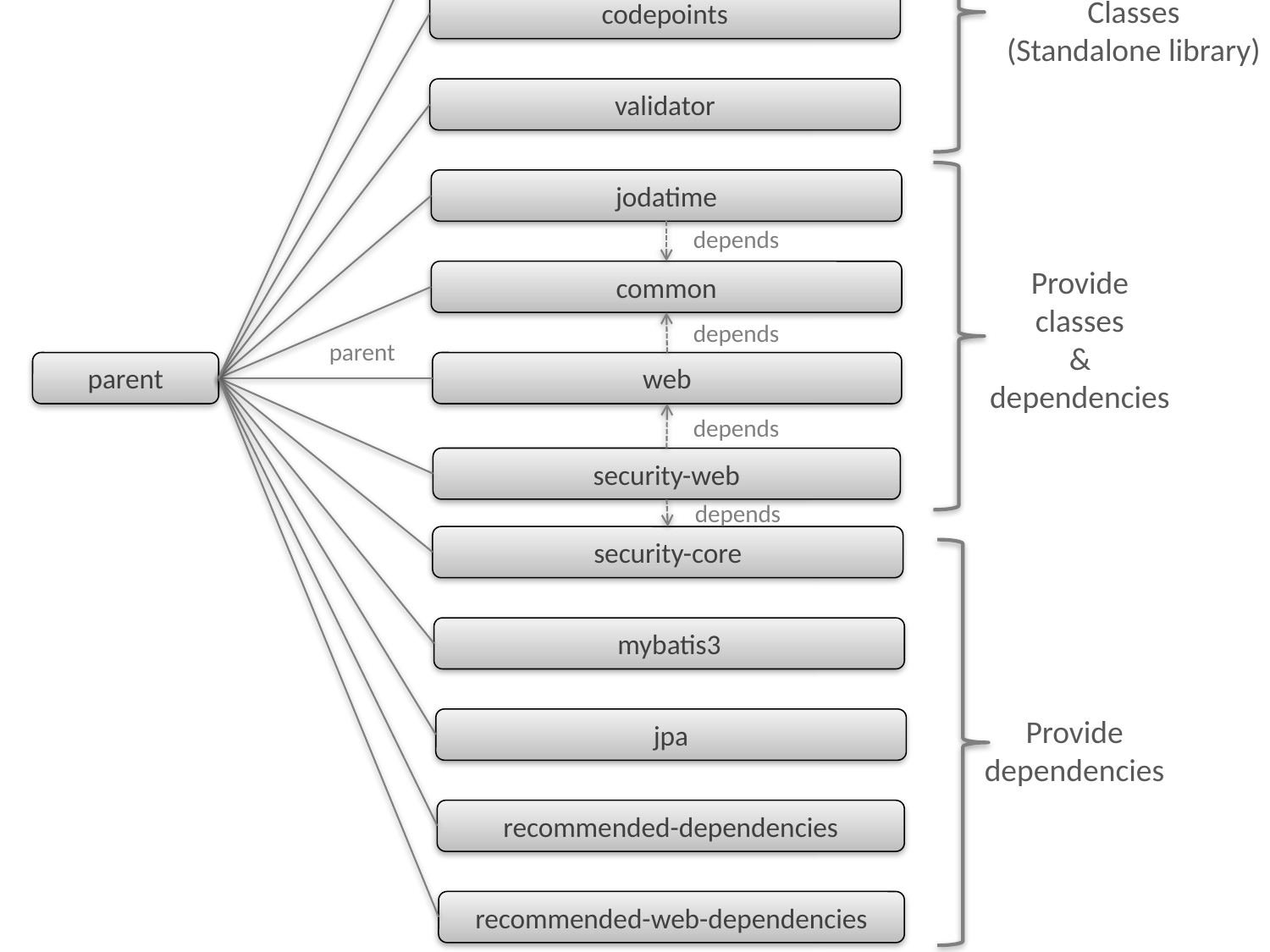

string
Provide
Classes
(Standalone library)
codepoints
validator

jodatime
depends
Provide
classes
&
dependencies
common
depends
parent
parent
web
depends
security-web
depends
security-core

mybatis3
Provide
dependencies
jpa
recommended-dependencies
recommended-web-dependencies